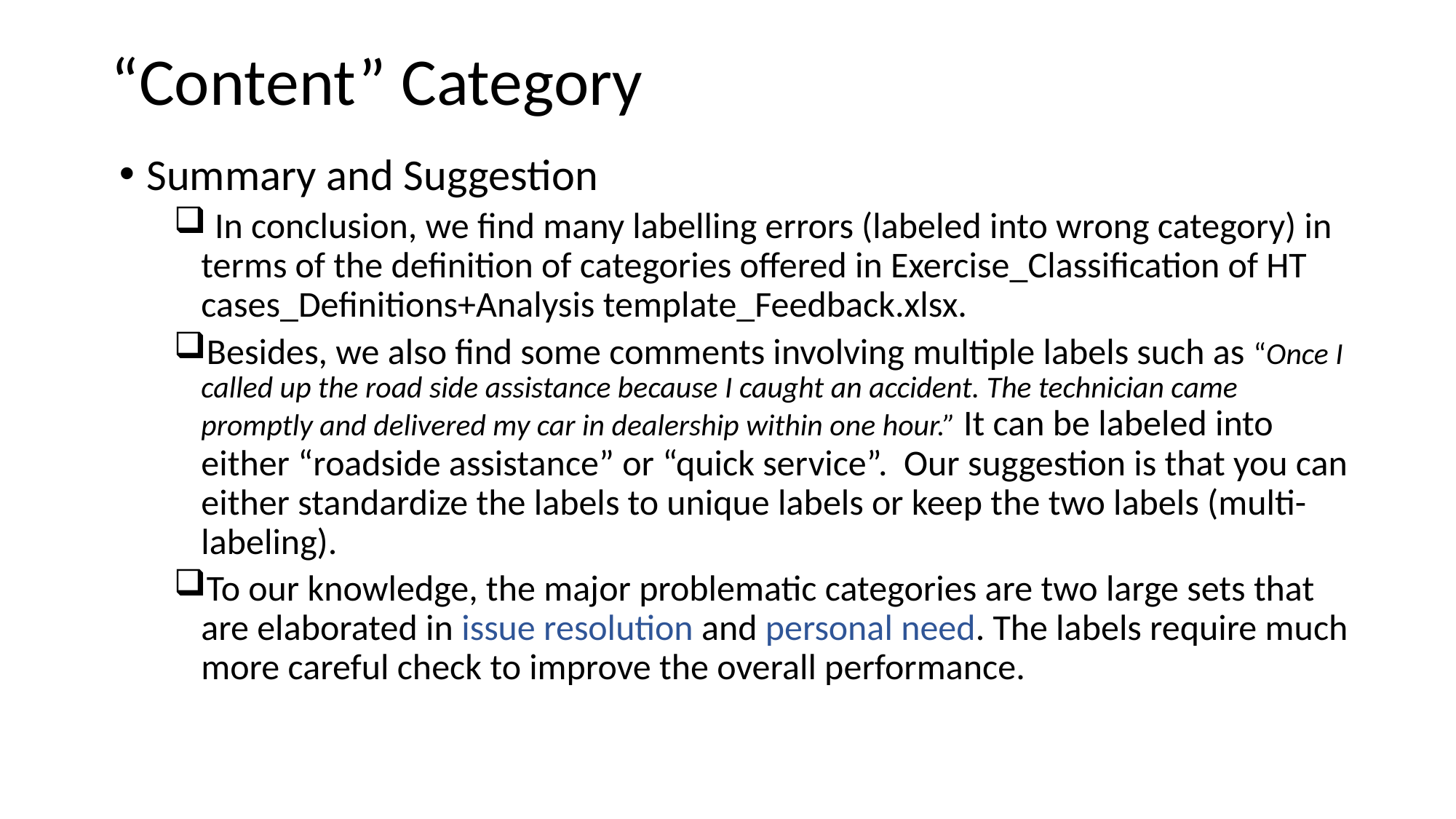

# “Content” Category
Summary and Suggestion
 In conclusion, we find many labelling errors (labeled into wrong category) in terms of the definition of categories offered in Exercise_Classification of HT cases_Definitions+Analysis template_Feedback.xlsx.
Besides, we also find some comments involving multiple labels such as “Once I called up the road side assistance because I caught an accident. The technician came promptly and delivered my car in dealership within one hour.” It can be labeled into either “roadside assistance” or “quick service”.  Our suggestion is that you can either standardize the labels to unique labels or keep the two labels (multi-labeling).
To our knowledge, the major problematic categories are two large sets that are elaborated in issue resolution and personal need. The labels require much more careful check to improve the overall performance.